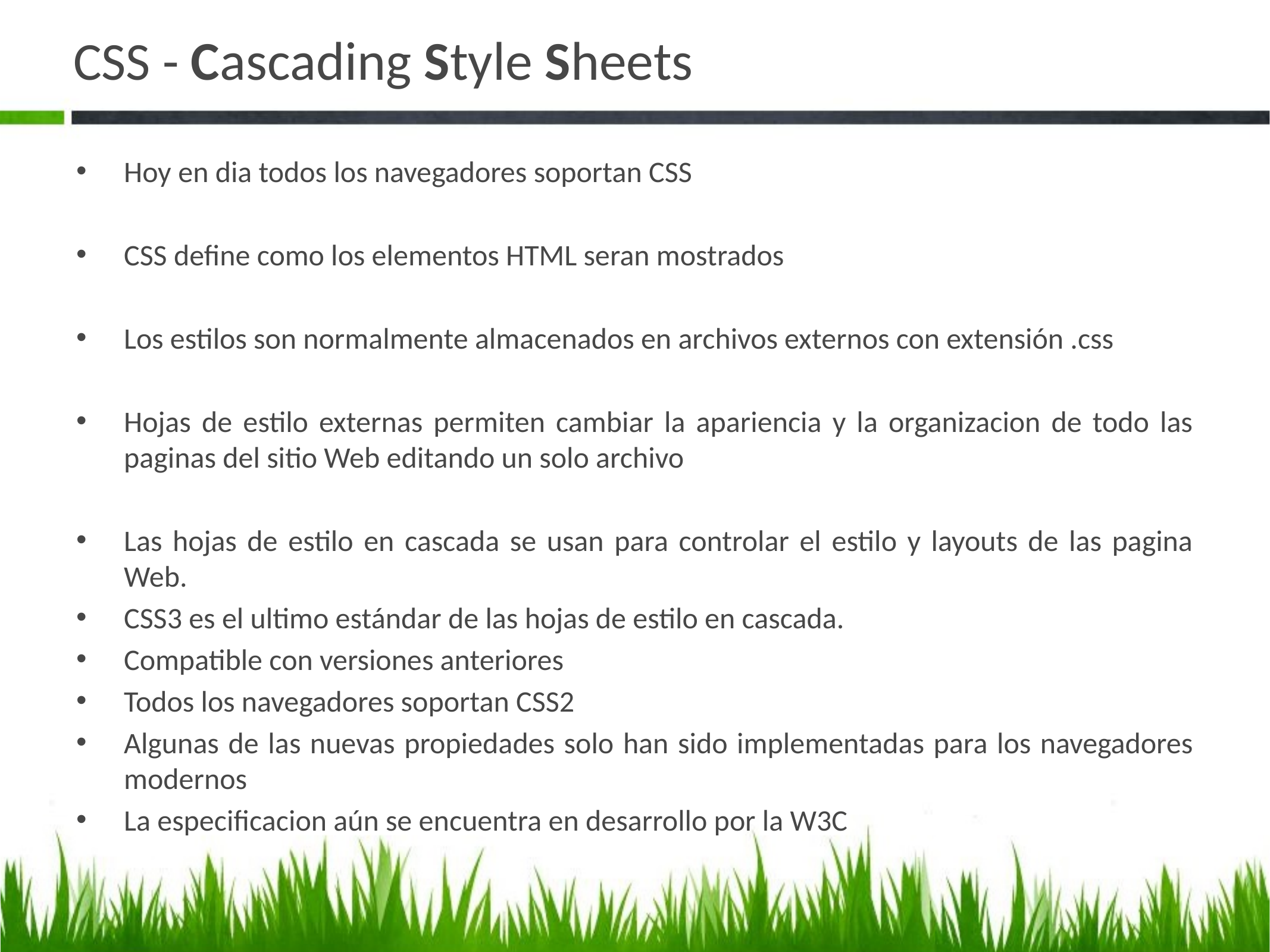

# CSS - Cascading Style Sheets
Hoy en dia todos los navegadores soportan CSS

CSS define como los elementos HTML seran mostrados

Los estilos son normalmente almacenados en archivos externos con extensión .css

Hojas de estilo externas permiten cambiar la apariencia y la organizacion de todo las paginas del sitio Web editando un solo archivo

Las hojas de estilo en cascada se usan para controlar el estilo y layouts de las pagina Web.
CSS3 es el ultimo estándar de las hojas de estilo en cascada.
Compatible con versiones anteriores
Todos los navegadores soportan CSS2
Algunas de las nuevas propiedades solo han sido implementadas para los navegadores modernos
La especificacion aún se encuentra en desarrollo por la W3C